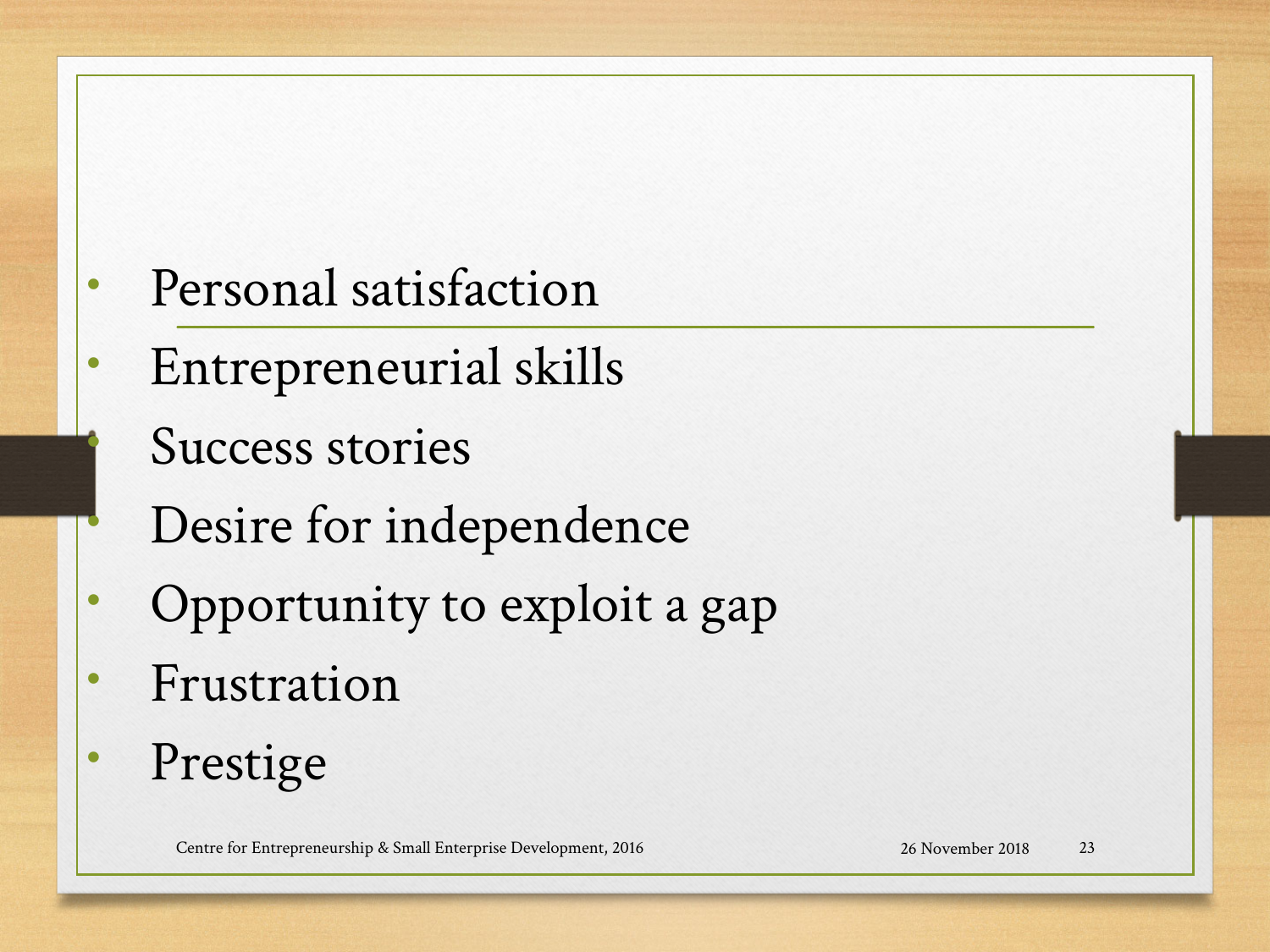

Personal satisfaction
Entrepreneurial skills
Success stories
Desire for independence
Opportunity to exploit a gap
Frustration
Prestige

Centre for Entrepreneurship & Small Enterprise Development, 2016
26 November 2018
23